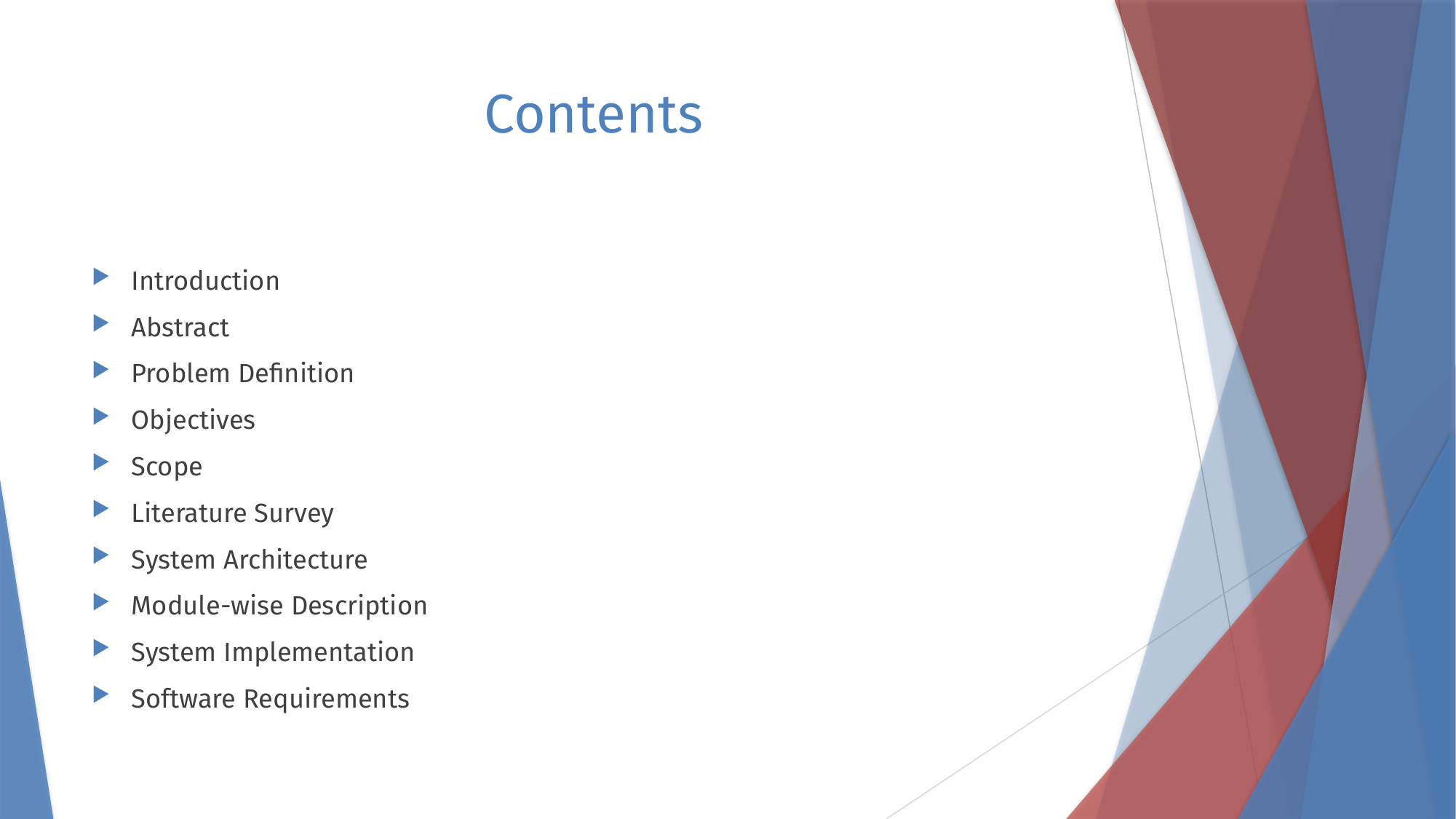

# Contents
Introduction
Abstract
Problem Definition
Objectives
Scope
Literature Survey
System Architecture
Module-wise Description
System Implementation
Software Requirements